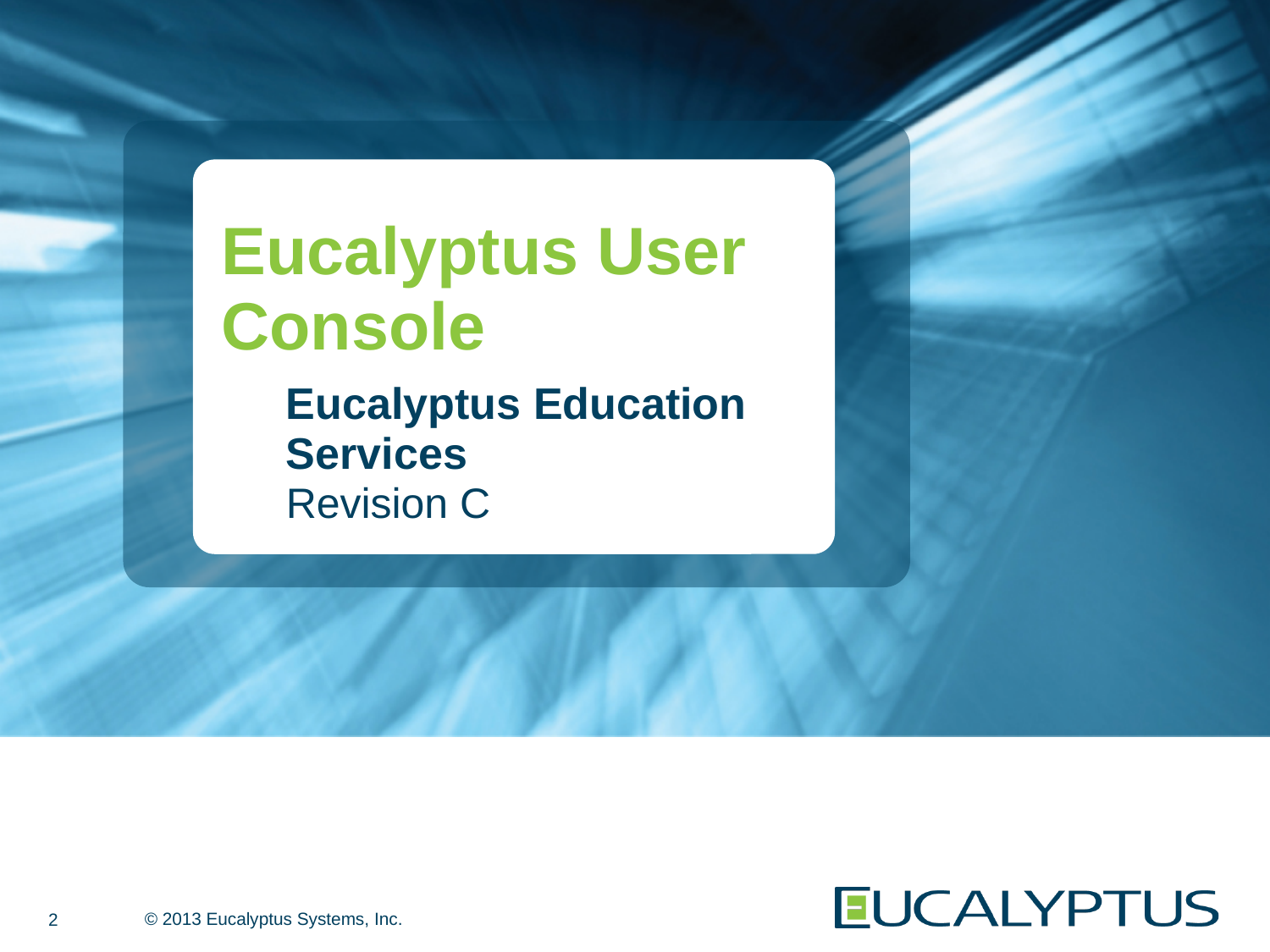

# Eucalyptus User Console
Eucalyptus Education Services
Revision C
2